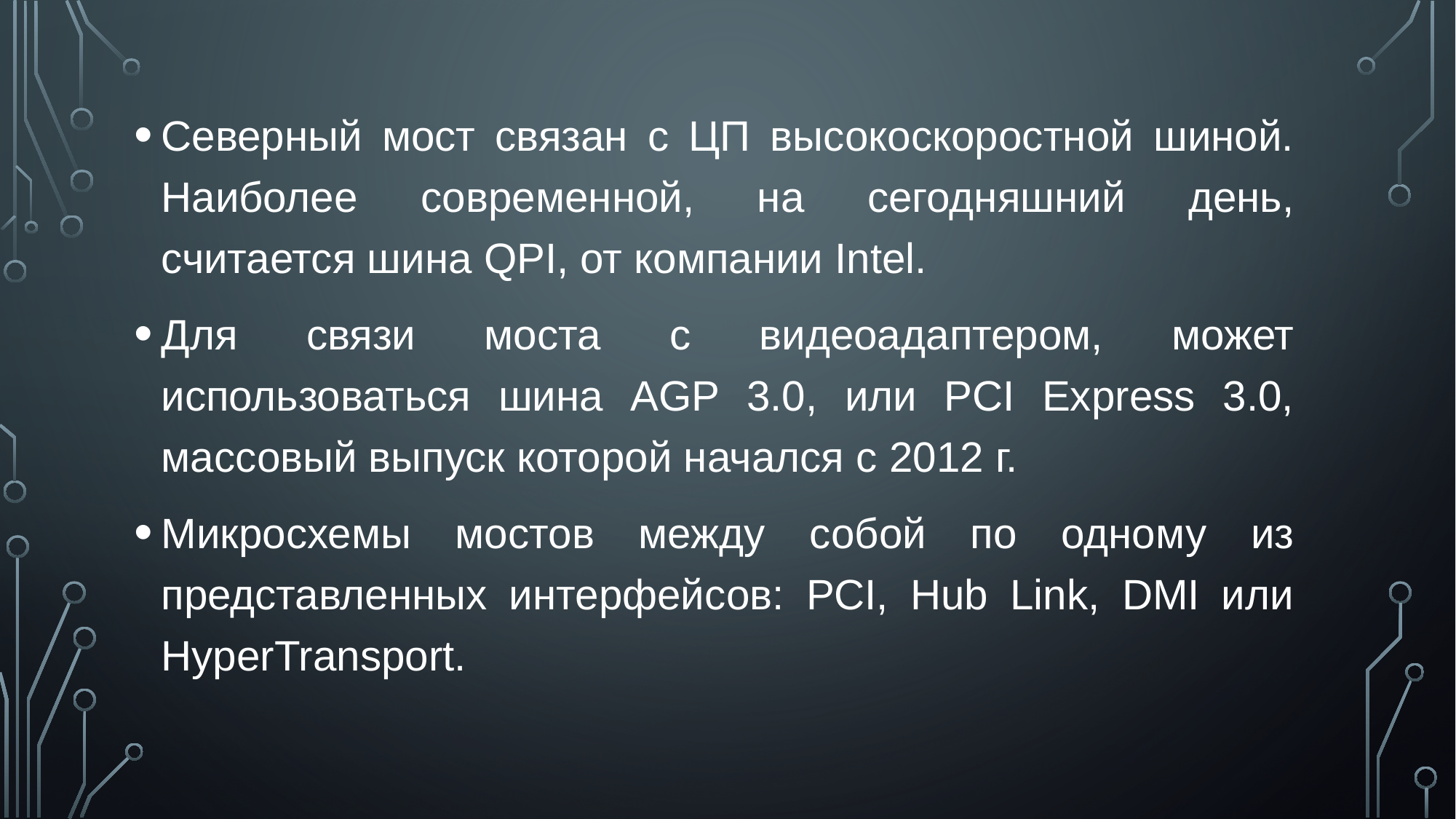

Северный мост связан с ЦП высокоскоростной шиной. Наиболее современной, на сегодняшний день, считается шина QPI, от компании Intel.
Для связи моста с видеоадаптером, может использоваться шина AGP 3.0, или PCI Еxpress 3.0, массовый выпуск которой начался с 2012 г.
Микросхемы мостов между собой по одному из представленных интерфейсов: PCI, Hub Link, DMI или HyperTransport.